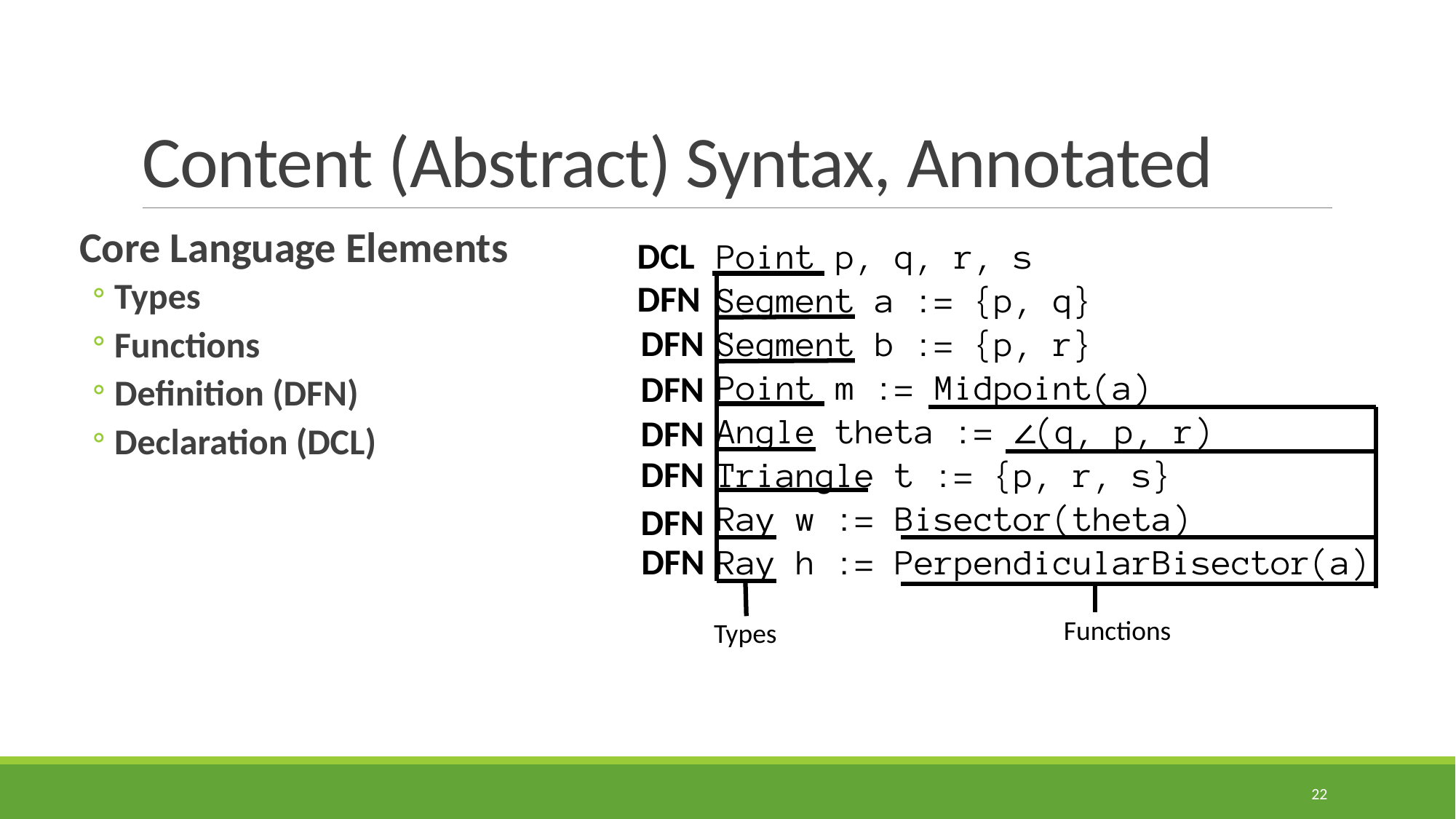

# Content (Abstract) Syntax, Annotated
Core Language Elements
Types
Functions
Definition (DFN)
Declaration (DCL)
DCL
Point p, q, r, s
Segment a := {p, q}
Segment b := {p, r}
Point m := Midpoint(a)
Angle theta := ∠(q, p, r)
Triangle t := {p, r, s}
Ray w := Bisector(theta)
Ray h := PerpendicularBisector(a)
DFN
DFN
DFN
DFN
DFN
DFN
DFN
Functions
Types
22